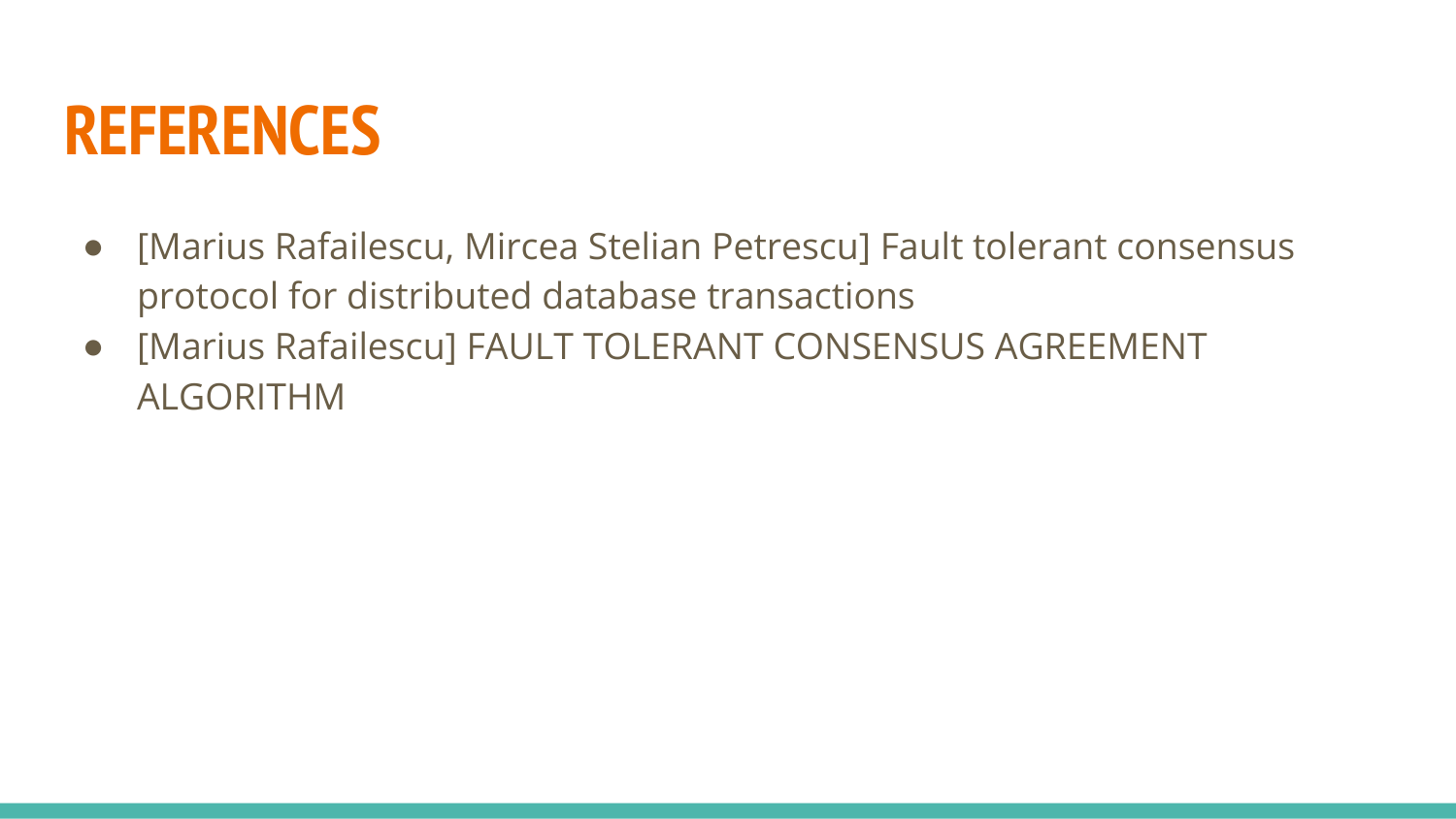

# REFERENCES
[Marius Rafailescu, Mircea Stelian Petrescu] Fault tolerant consensus protocol for distributed database transactions
[Marius Rafailescu] FAULT TOLERANT CONSENSUS AGREEMENT ALGORITHM